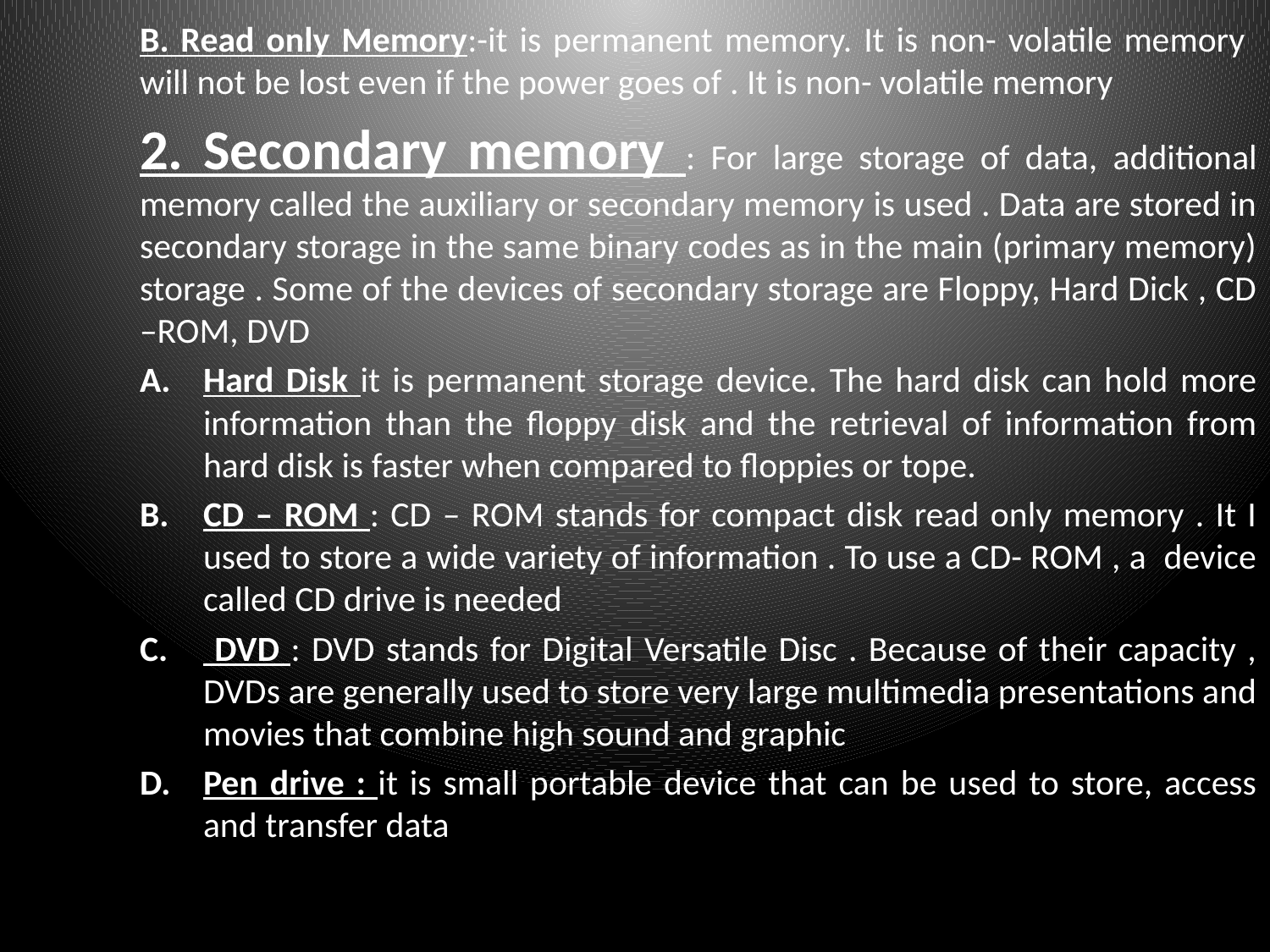

B. Read only Memory:-it is permanent memory. It is non- volatile memory  will not be lost even if the power goes of . It is non- volatile memory
2. Secondary memory : For large storage of data, additional memory called the auxiliary or secondary memory is used . Data are stored in secondary storage in the same binary codes as in the main (primary memory) storage . Some of the devices of secondary storage are Floppy, Hard Dick , CD –ROM, DVD
Hard Disk it is permanent storage device. The hard disk can hold more information than the floppy disk and the retrieval of information from hard disk is faster when compared to floppies or tope.
CD – ROM : CD – ROM stands for compact disk read only memory . It I used to store a wide variety of information . To use a CD- ROM , a  device called CD drive is needed
 DVD : DVD stands for Digital Versatile Disc . Because of their capacity , DVDs are generally used to store very large multimedia presentations and movies that combine high sound and graphic
Pen drive : it is small portable device that can be used to store, access and transfer data